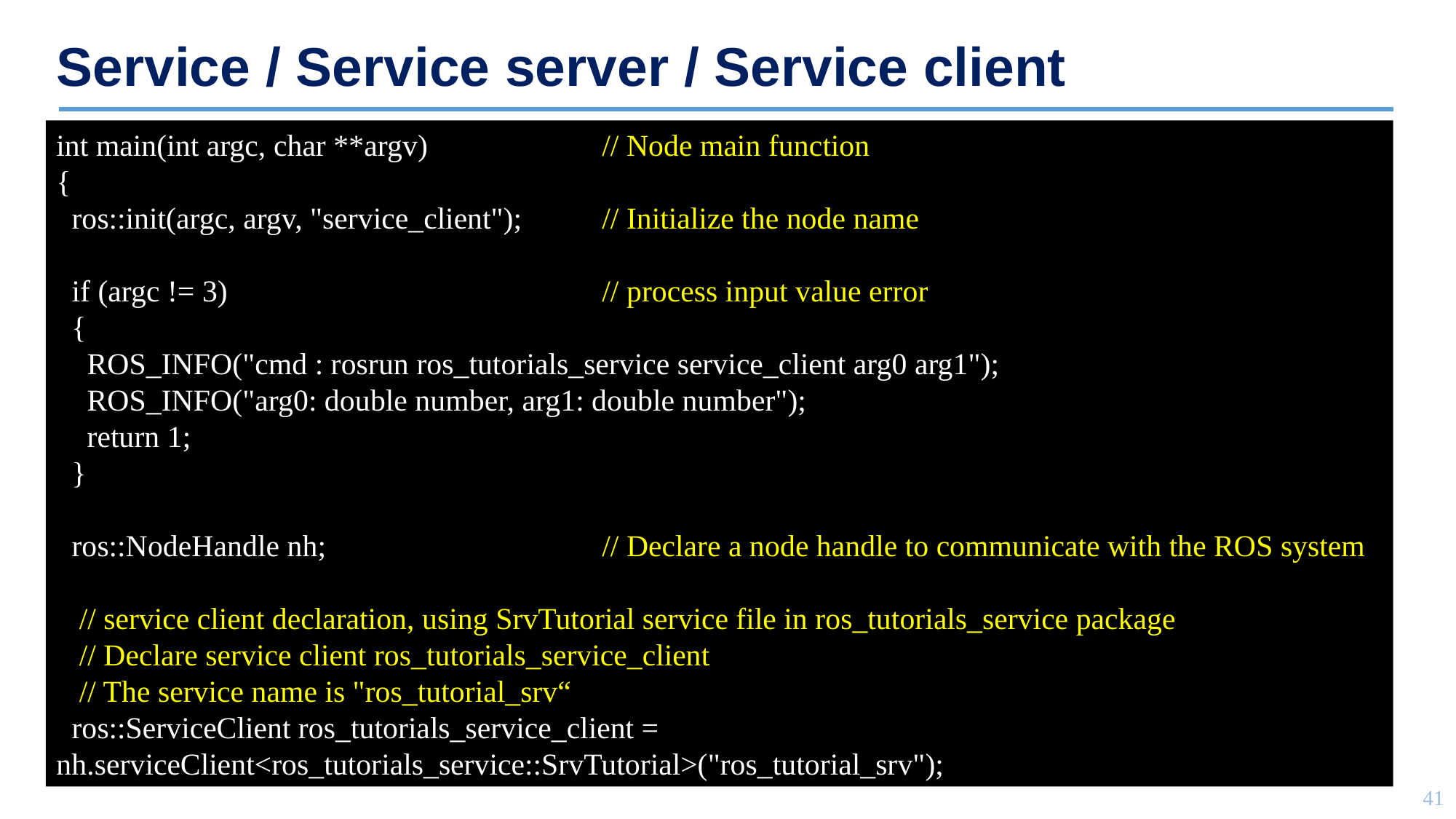

# Service / Service server / Service client
int main(int argc, char **argv)               	// Node main function
{
  ros::init(argc, argv, "service_client");	// Initialize the node name

  if (argc != 3)  				// process input value error
  {
    ROS_INFO("cmd : rosrun ros_tutorials_service service_client arg0 arg1");
    ROS_INFO("arg0: double number, arg1: double number");
    return 1;
  }

  ros::NodeHandle nh;      			// Declare a node handle to communicate with the ROS system

   // service client declaration, using SrvTutorial service file in ros_tutorials_service package
   // Declare service client ros_tutorials_service_client
   // The service name is "ros_tutorial_srv“
  ros::ServiceClient ros_tutorials_service_client = nh.serviceClient<ros_tutorials_service::SrvTutorial>("ros_tutorial_srv");
41